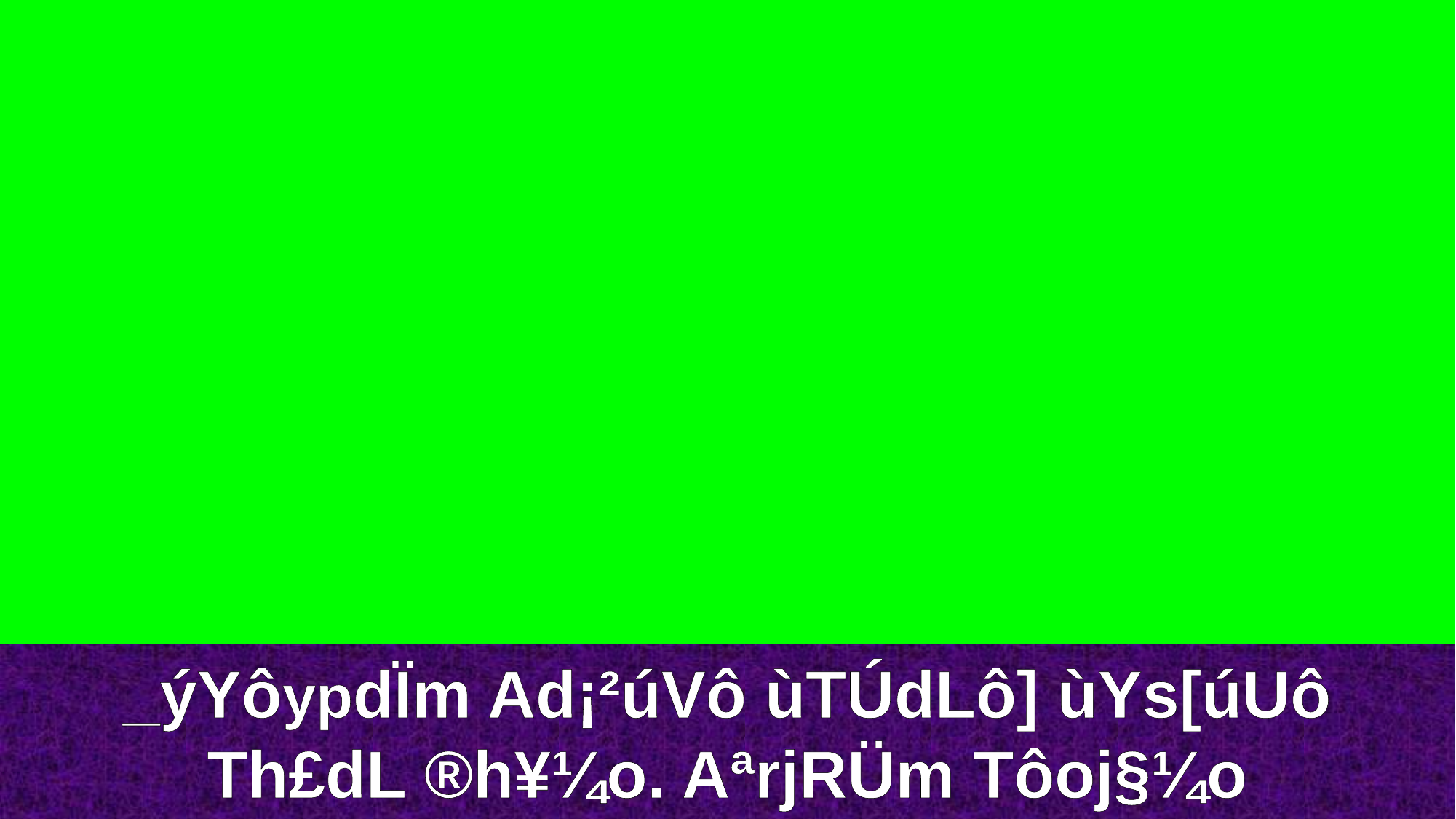

_ýYôypdÏm Ad¡²úVô ùTÚdLô] ùYs[úUô
Th£dL ®h¥¼o. AªrjRÜm Tôoj§¼o